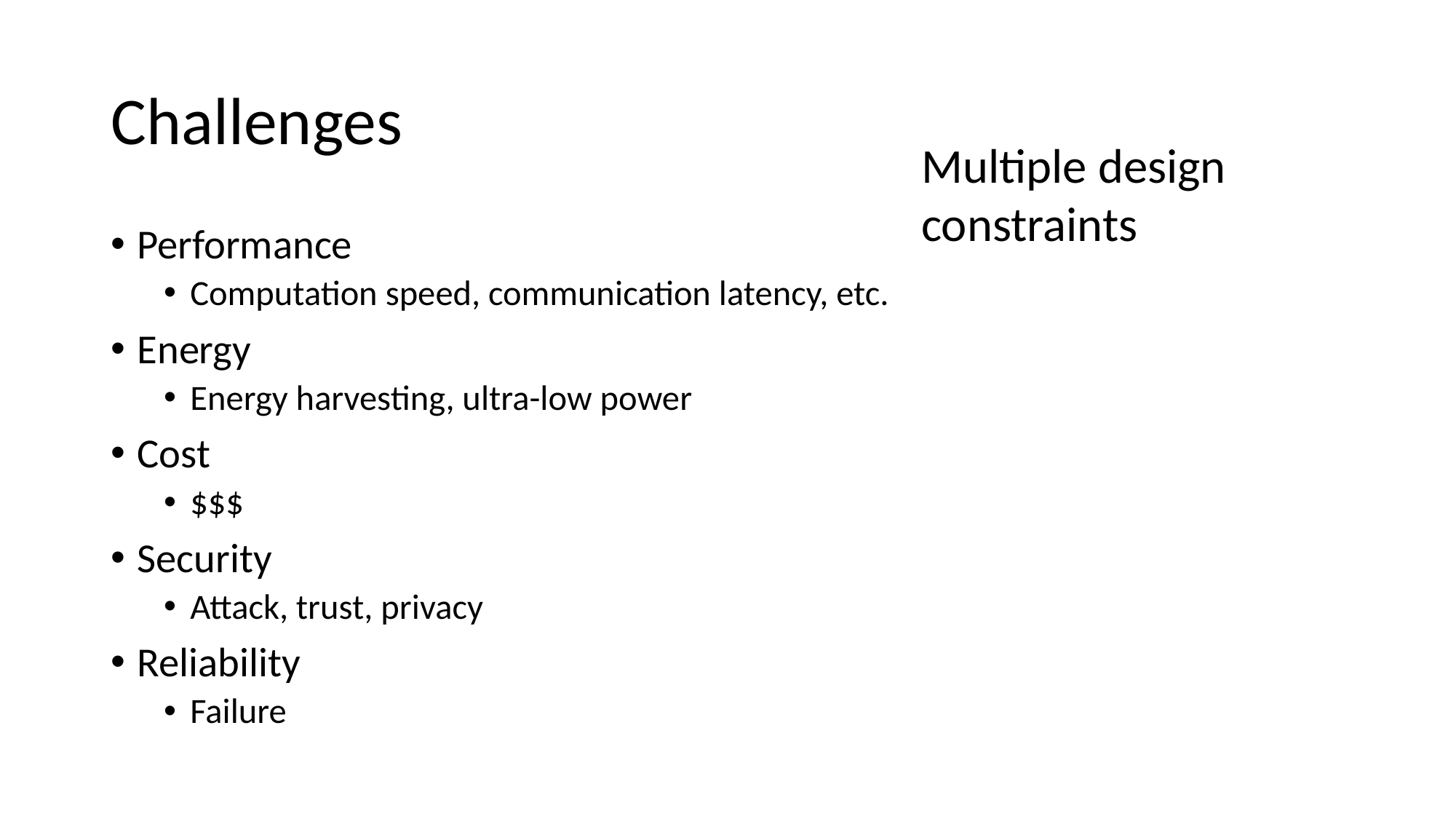

# Challenges
Multiple design constraints
Performance
Computation speed, communication latency, etc.
Energy
Energy harvesting, ultra-low power
Cost
$$$
Security
Attack, trust, privacy
Reliability
Failure